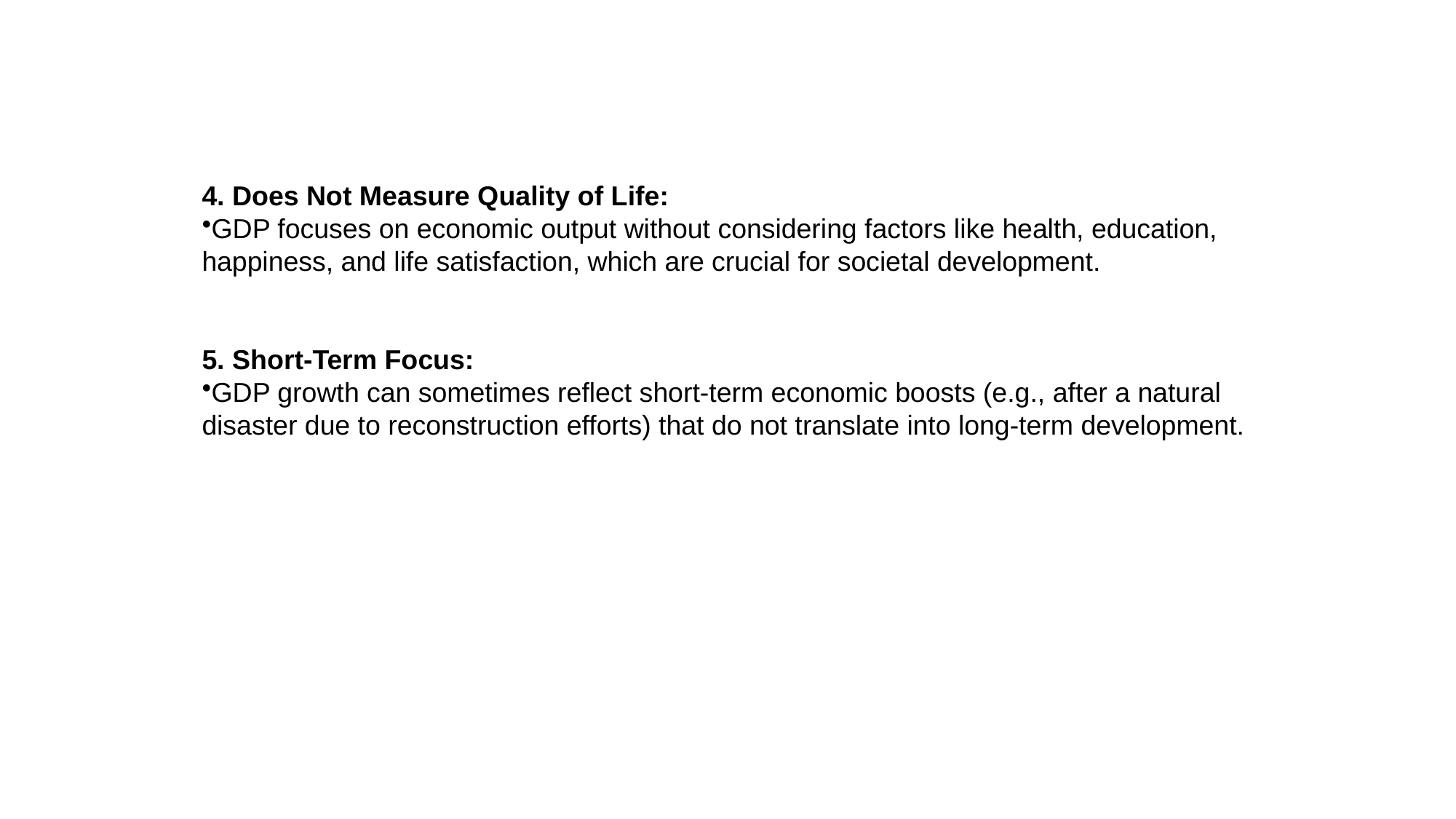

4. Does Not Measure Quality of Life:
GDP focuses on economic output without considering factors like health, education, happiness, and life satisfaction, which are crucial for societal development.

5. Short-Term Focus:
GDP growth can sometimes reflect short-term economic boosts (e.g., after a natural disaster due to reconstruction efforts) that do not translate into long-term development.